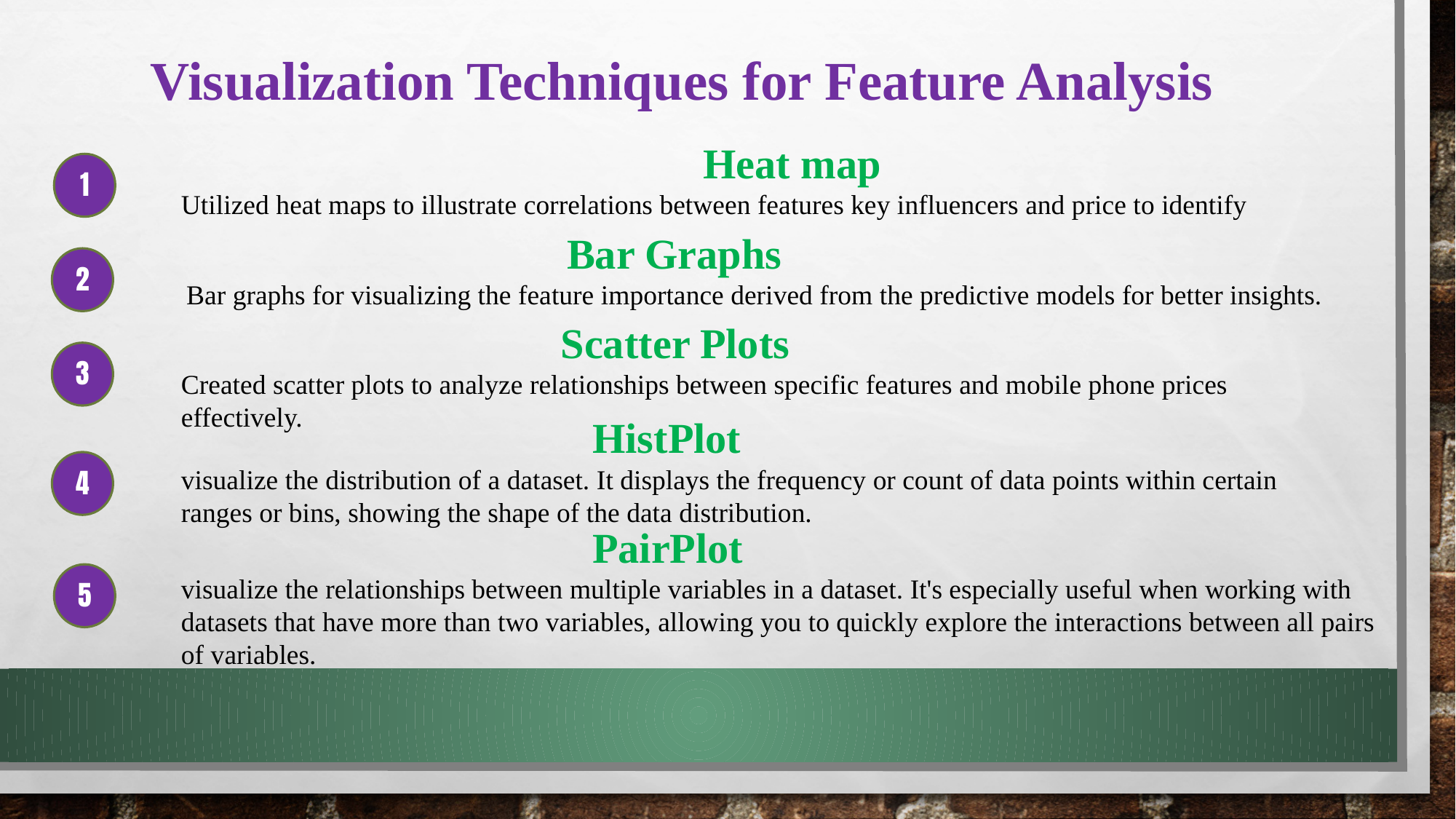

Visualization Techniques for Feature Analysis
                                                                                  Heat map
Utilized heat maps to illustrate correlations between features key influencers and price to identify
1
                                        Bar Graphs
      Bar graphs for visualizing the feature importance derived from the predictive models for better insights.
2
                                    Scatter Plots
Created scatter plots to analyze relationships between specific features and mobile phone prices effectively.
3
                                       HistPlot
visualize the distribution of a dataset. It displays the frequency or count of data points within certain ranges or bins, showing the shape of the data distribution.
4
                                       PairPlot
visualize the relationships between multiple variables in a dataset. It's especially useful when working with datasets that have more than two variables, allowing you to quickly explore the interactions between all pairs of variables.
5